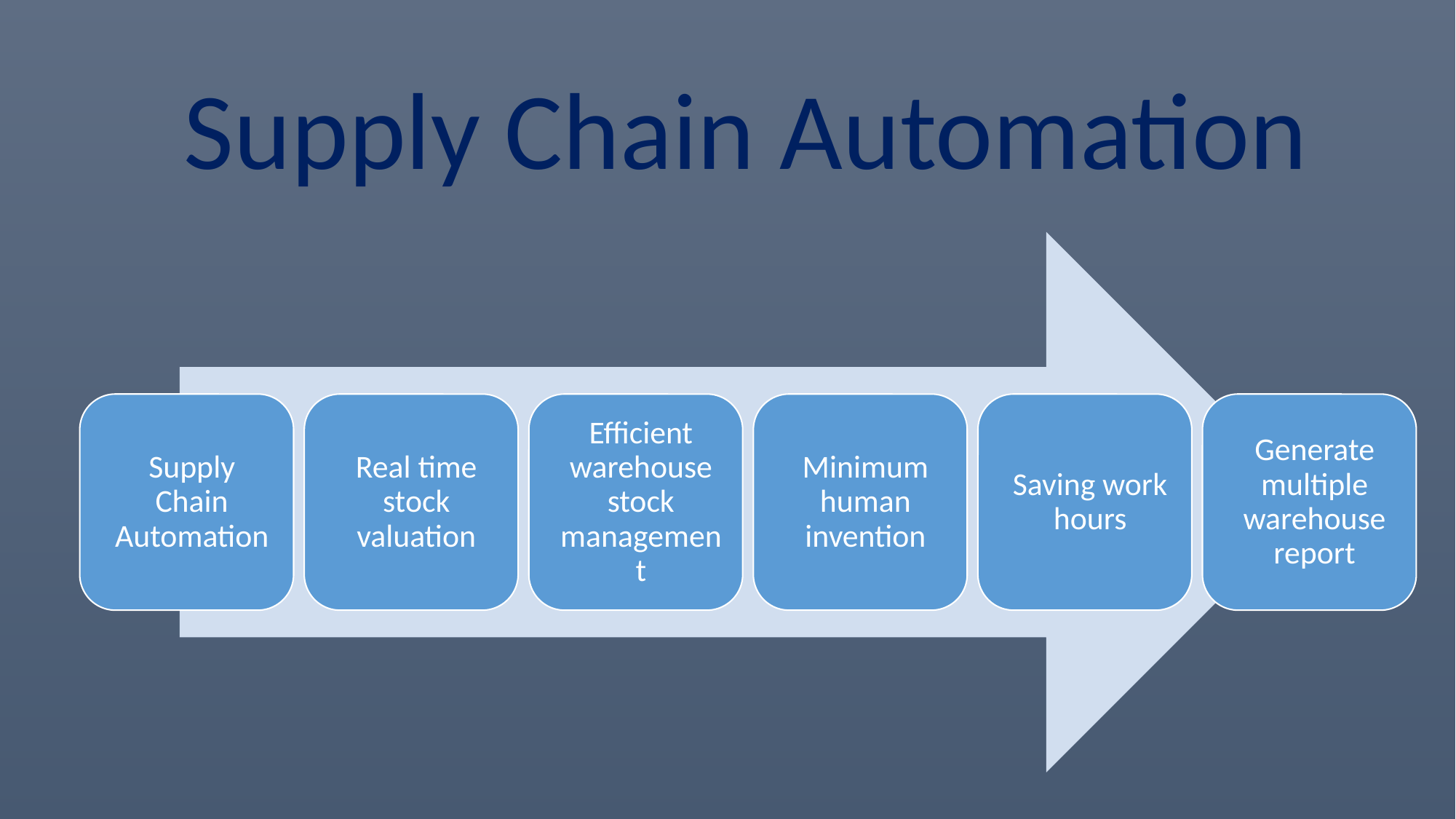

Supply Chain Automation

Supply Chain Automation
Real time stock valuation
Efficient warehouse stock management
Minimum human invention
Saving work hours
Generate multiple warehouse report